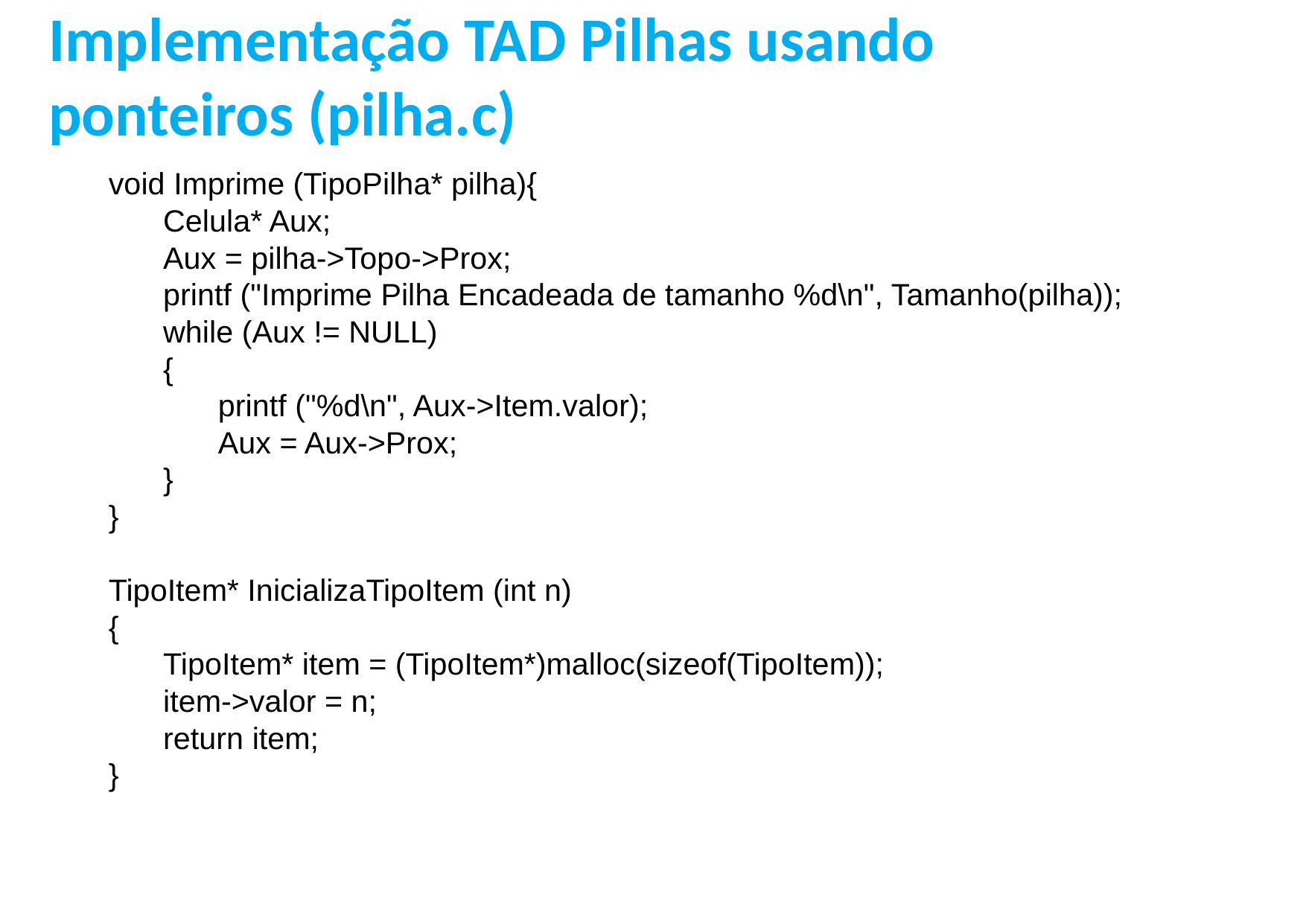

Implementação TAD Pilhas usando ponteiros (pilha.c)
void Imprime (TipoPilha* pilha){
	Celula* Aux;
	Aux = pilha->Topo->Prox;
	printf ("Imprime Pilha Encadeada de tamanho %d\n", Tamanho(pilha));
	while (Aux != NULL)
	{
		printf ("%d\n", Aux->Item.valor);
		Aux = Aux->Prox;
	}
}

TipoItem* InicializaTipoItem (int n)
{
	TipoItem* item = (TipoItem*)malloc(sizeof(TipoItem));
	item->valor = n;
	return item;
}